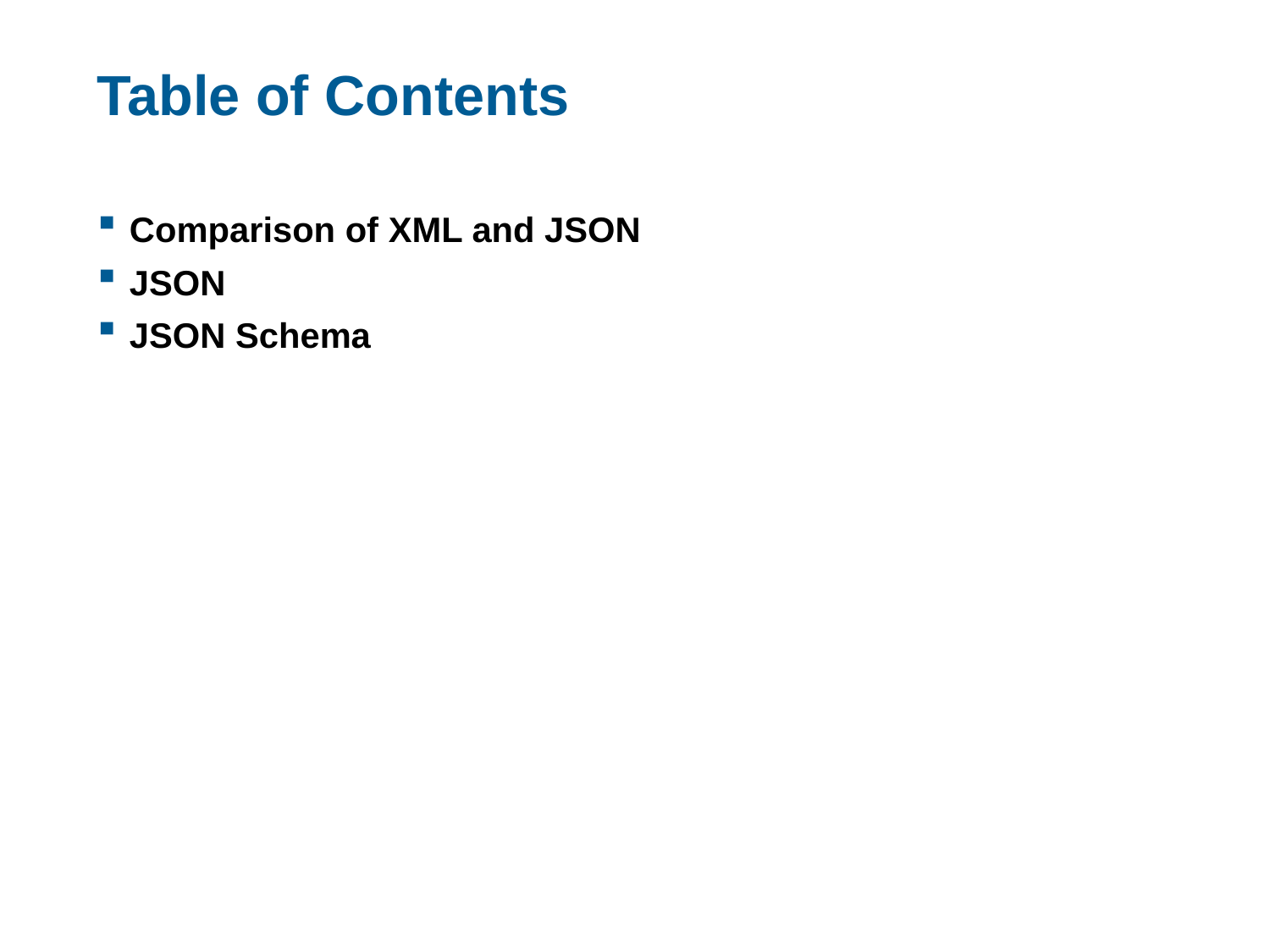

# Table of Contents
Comparison of XML and JSON
JSON
JSON Schema